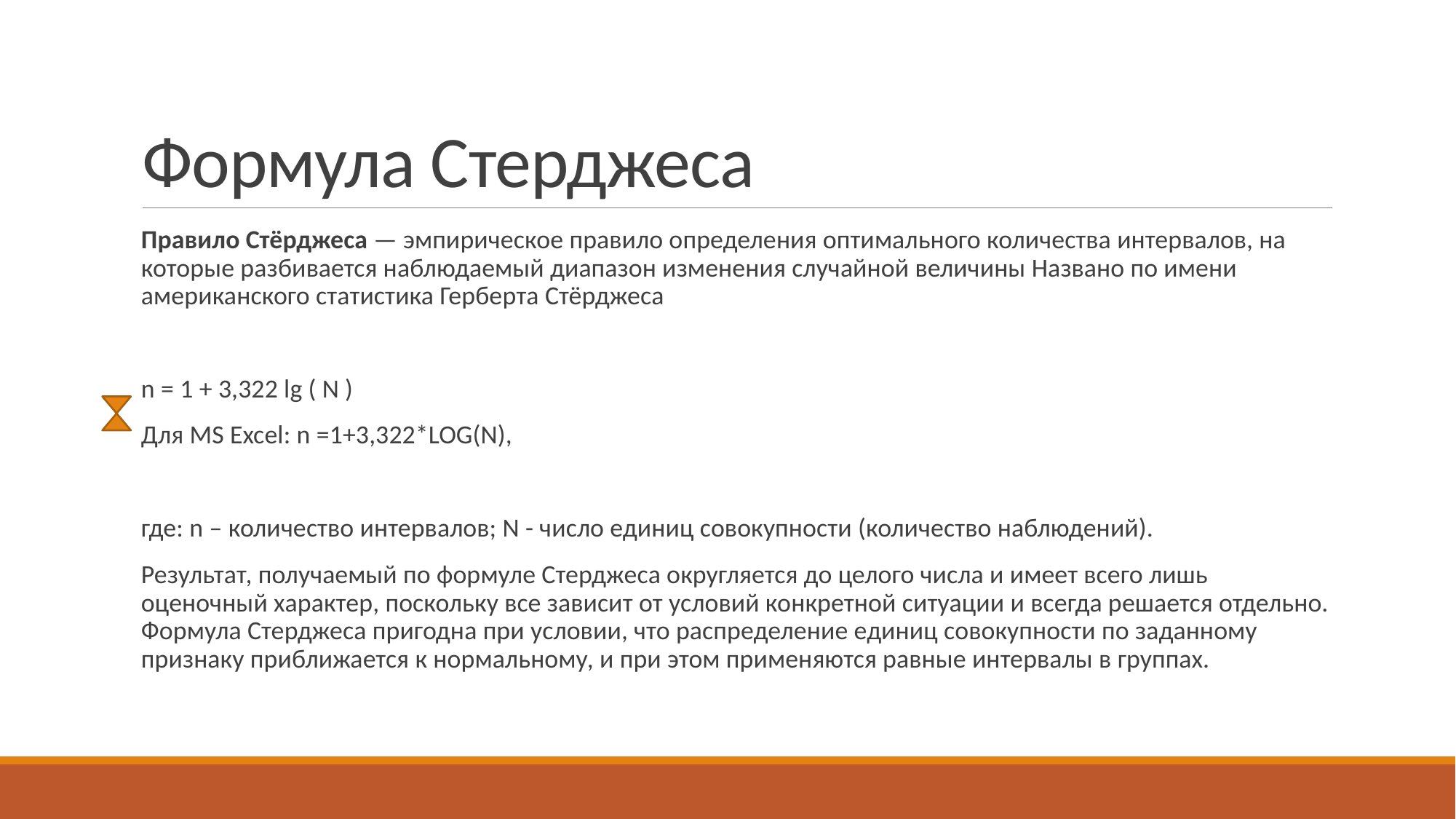

# Формула Стерджеса
Правило Стёрджеса — эмпирическое правило определения оптимального количества интервалов, на которые разбивается наблюдаемый диапазон изменения случайной величины Названо по имени американского статистика Герберта Стёрджеса

n = 1 + 3,322 lg ( N )
Для MS Excel: n =1+3,322*LOG(N),

где: n – количество интервалов; N - число единиц совокупности (количество наблюдений).
Результат, получаемый по формуле Стерджеса округляется до целого числа и имеет всего лишь оценочный характер, поскольку все зависит от условий конкретной ситуации и всегда решается отдельно. Формула Стерджеса пригодна при условии, что распределение единиц совокупности по заданному признаку приближается к нормальному, и при этом применяются равные интервалы в группах.